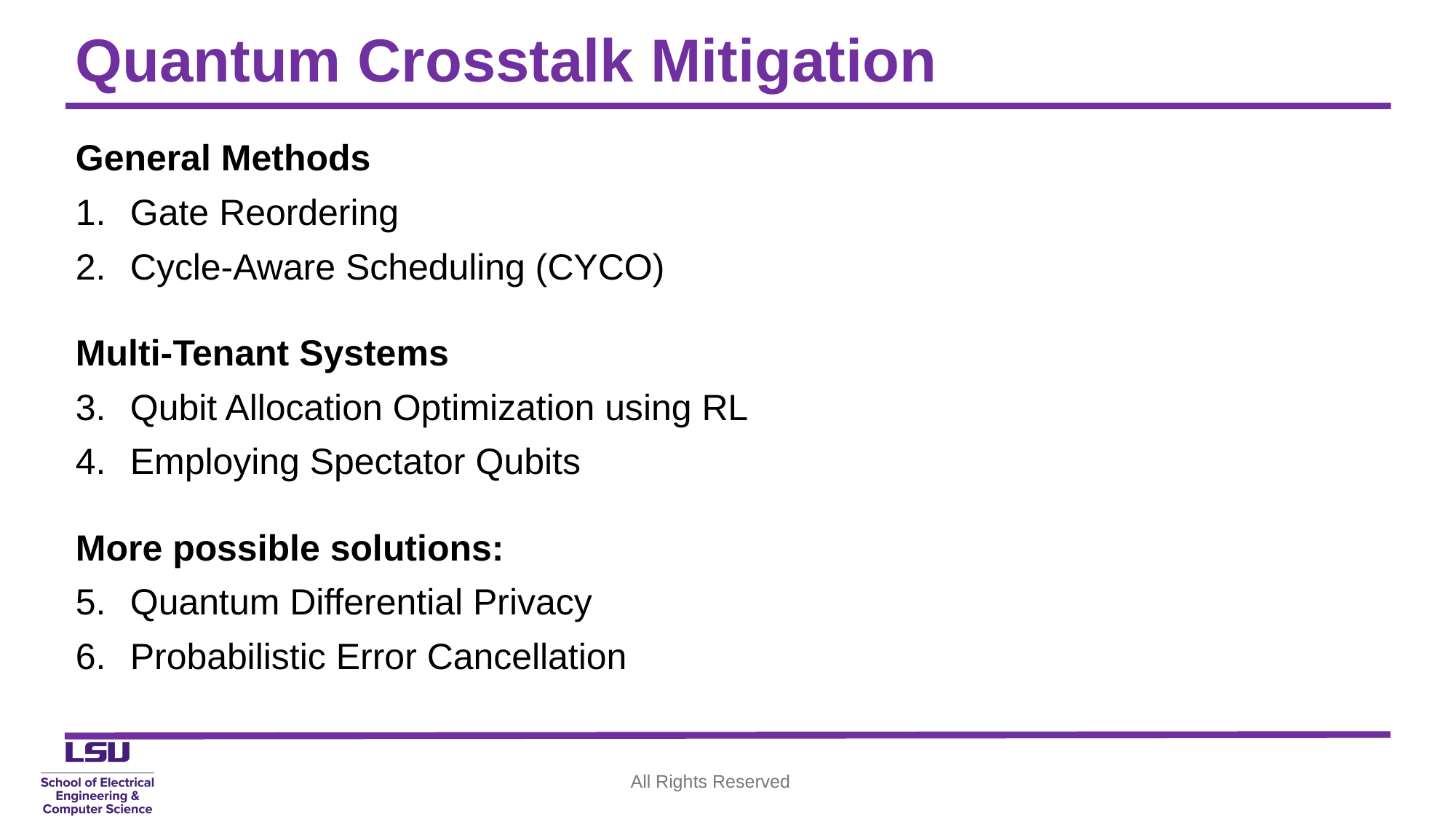

# Quantum Crosstalk Mitigation
General Methods
Gate Reordering
Cycle-Aware Scheduling (CYCO)

Multi-Tenant Systems
Qubit Allocation Optimization using RL
Employing Spectator Qubits

More possible solutions:
Quantum Differential Privacy
Probabilistic Error Cancellation
All Rights Reserved